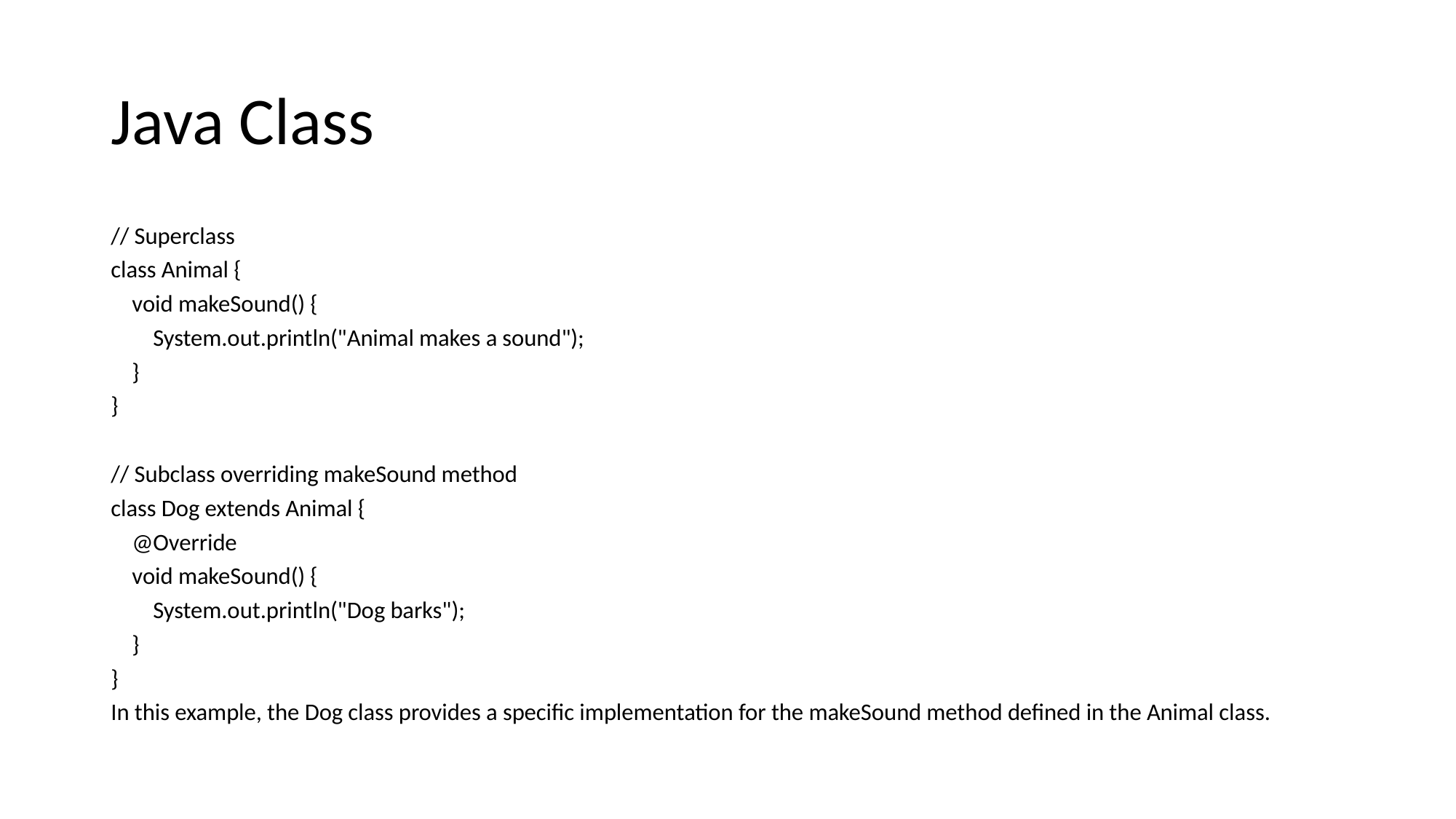

# Java Class
// Superclass
class Animal {
    void makeSound() {
        System.out.println("Animal makes a sound");
    }
}

// Subclass overriding makeSound method
class Dog extends Animal {
    @Override
    void makeSound() {
        System.out.println("Dog barks");
    }
}
In this example, the Dog class provides a specific implementation for the makeSound method defined in the Animal class.